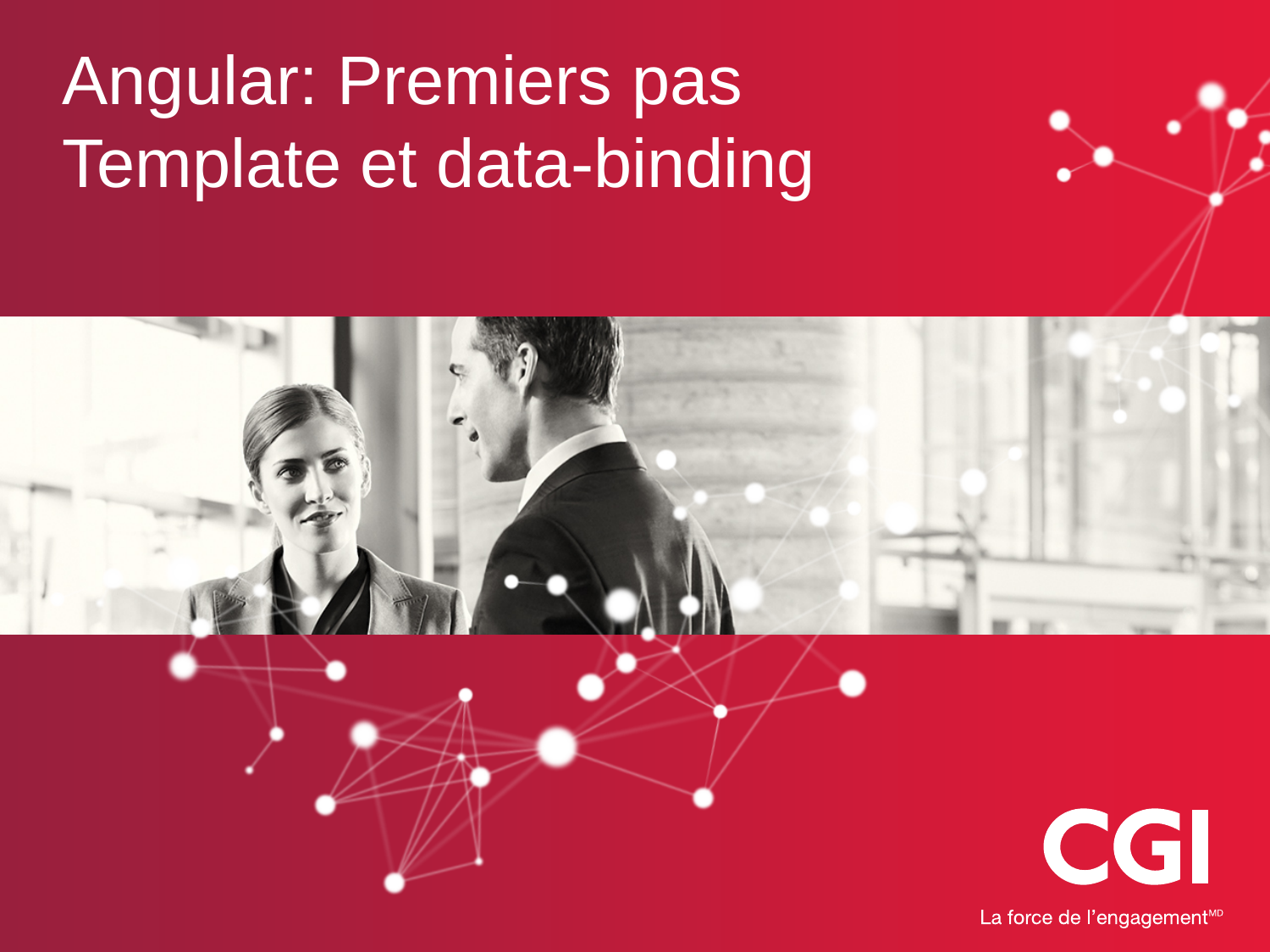

# Angular: Premiers pas
Template et data-binding